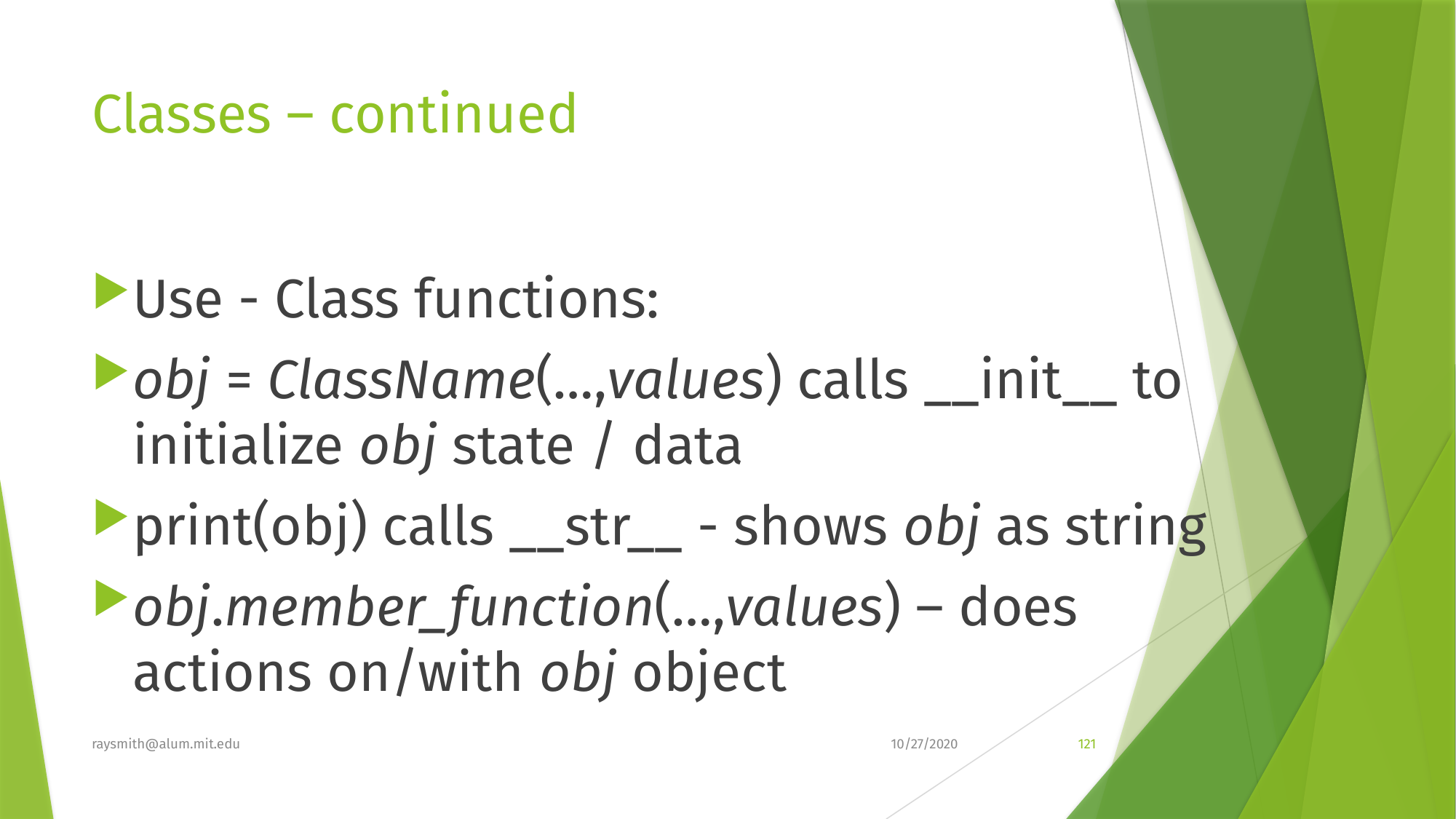

# Classes – continued
Use - Class functions:
obj = ClassName(…,values) calls __init__ to initialize obj state / data
print(obj) calls __str__ - shows obj as string
obj.member_function(…,values) – does actions on/with obj object
raysmith@alum.mit.edu
10/27/2020
121